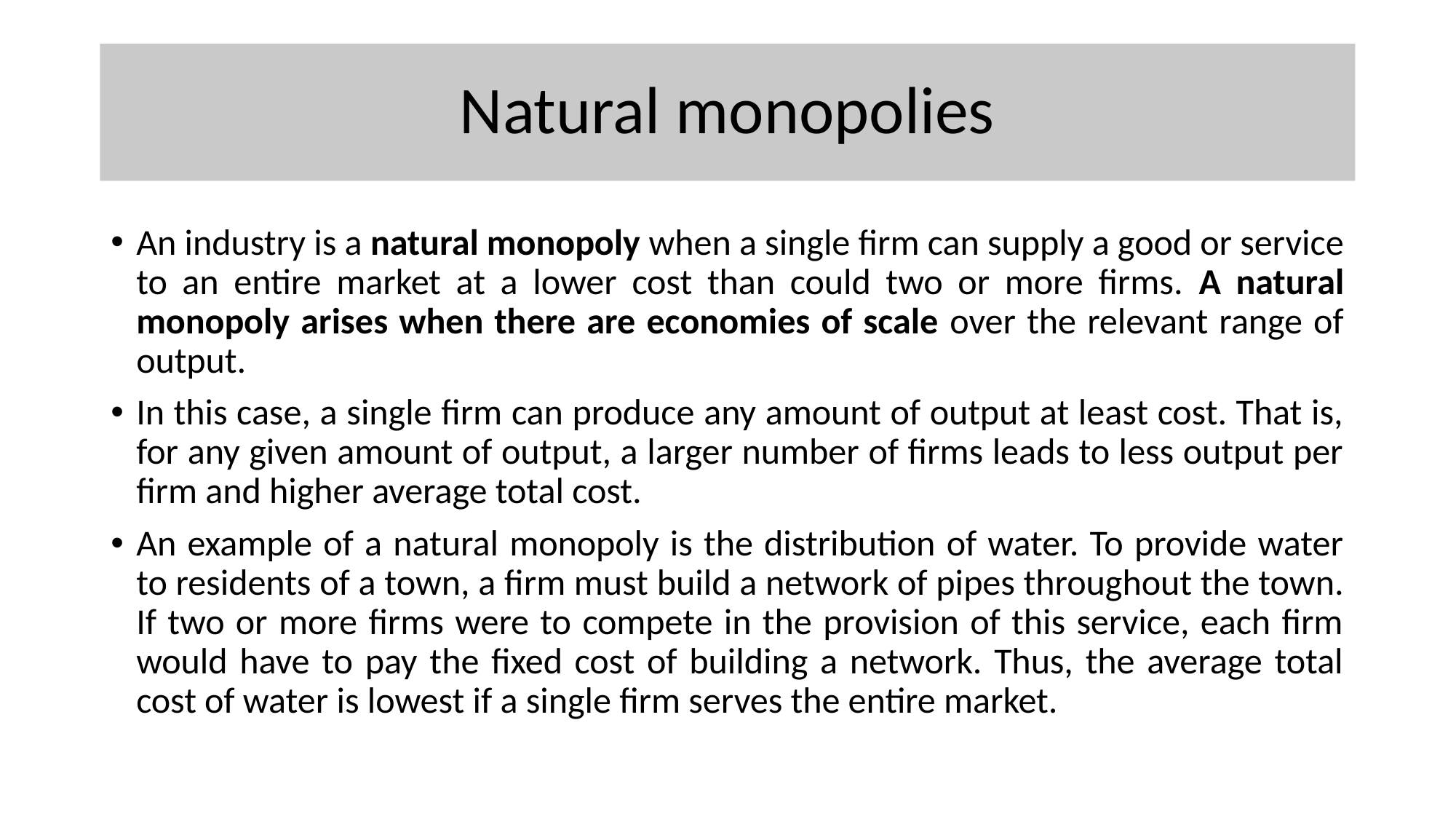

# Natural monopolies
An industry is a natural monopoly when a single firm can supply a good or service to an entire market at a lower cost than could two or more firms. A natural monopoly arises when there are economies of scale over the relevant range of output.
In this case, a single firm can produce any amount of output at least cost. That is, for any given amount of output, a larger number of firms leads to less output per firm and higher average total cost.
An example of a natural monopoly is the distribution of water. To provide water to residents of a town, a firm must build a network of pipes throughout the town. If two or more firms were to compete in the provision of this service, each firm would have to pay the fixed cost of building a network. Thus, the average total cost of water is lowest if a single firm serves the entire market.